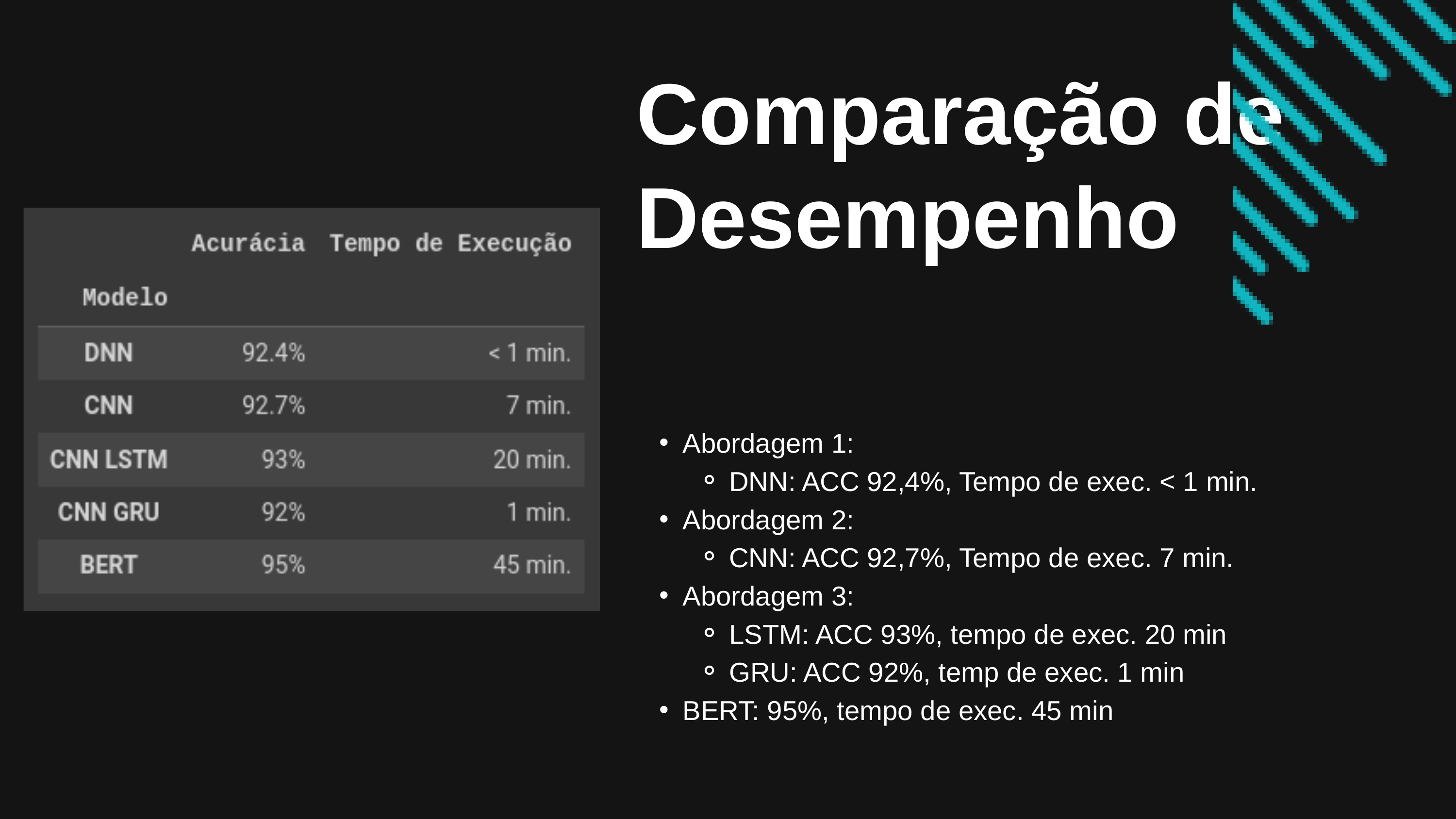

Comparação de Desempenho
Abordagem 1:
DNN: ACC 92,4%, Tempo de exec. < 1 min.
Abordagem 2:
CNN: ACC 92,7%, Tempo de exec. 7 min.
Abordagem 3:
LSTM: ACC 93%, tempo de exec. 20 min
GRU: ACC 92%, temp de exec. 1 min
BERT: 95%, tempo de exec. 45 min